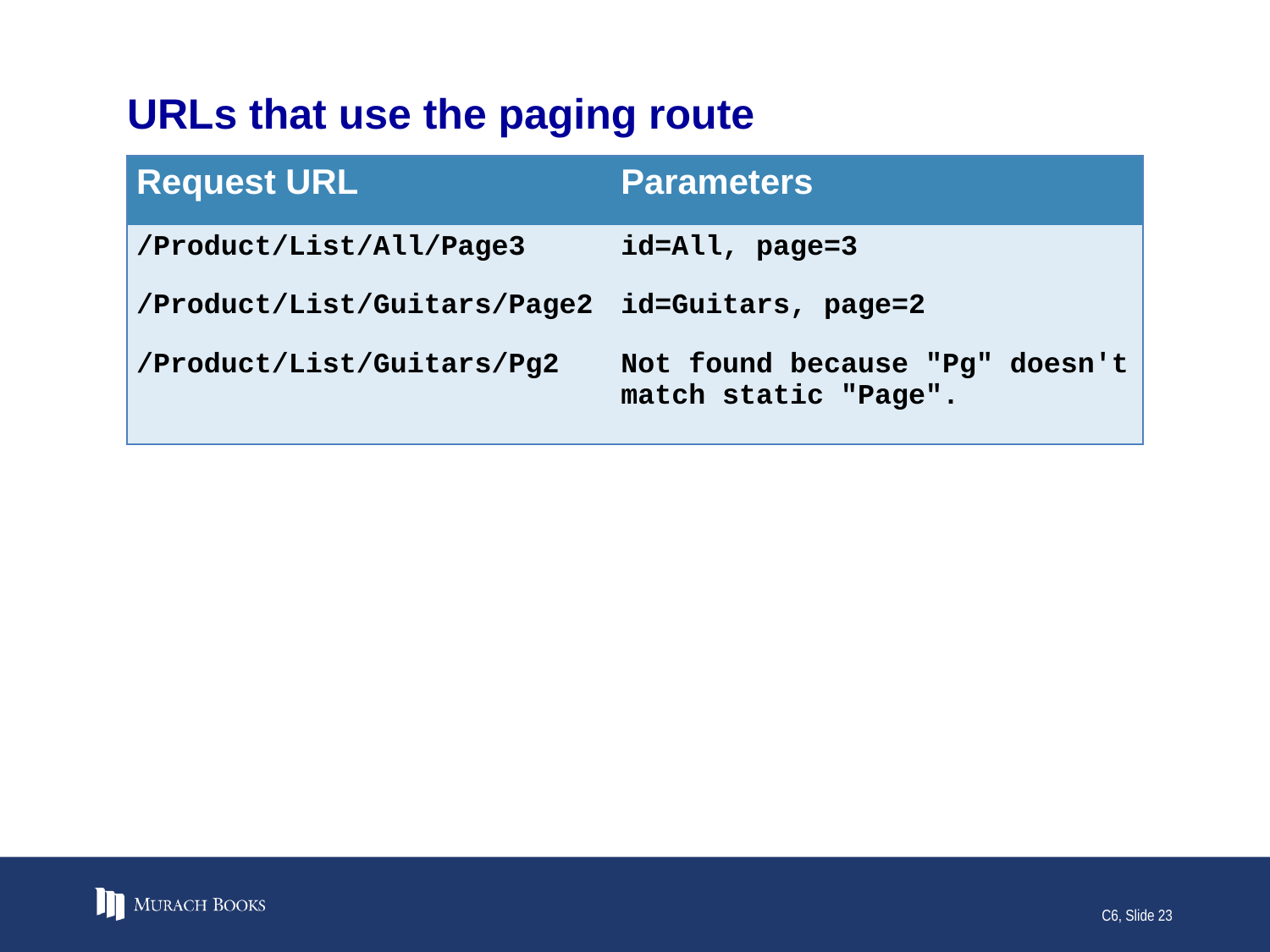

# URLs that use the paging route
| Request URL | Parameters |
| --- | --- |
| /Product/List/All/Page3 | id=All, page=3 |
| /Product/List/Guitars/Page2 | id=Guitars, page=2 |
| /Product/List/Guitars/Pg2 | Not found because "Pg" doesn't match static "Page". |

C6, Slide 23